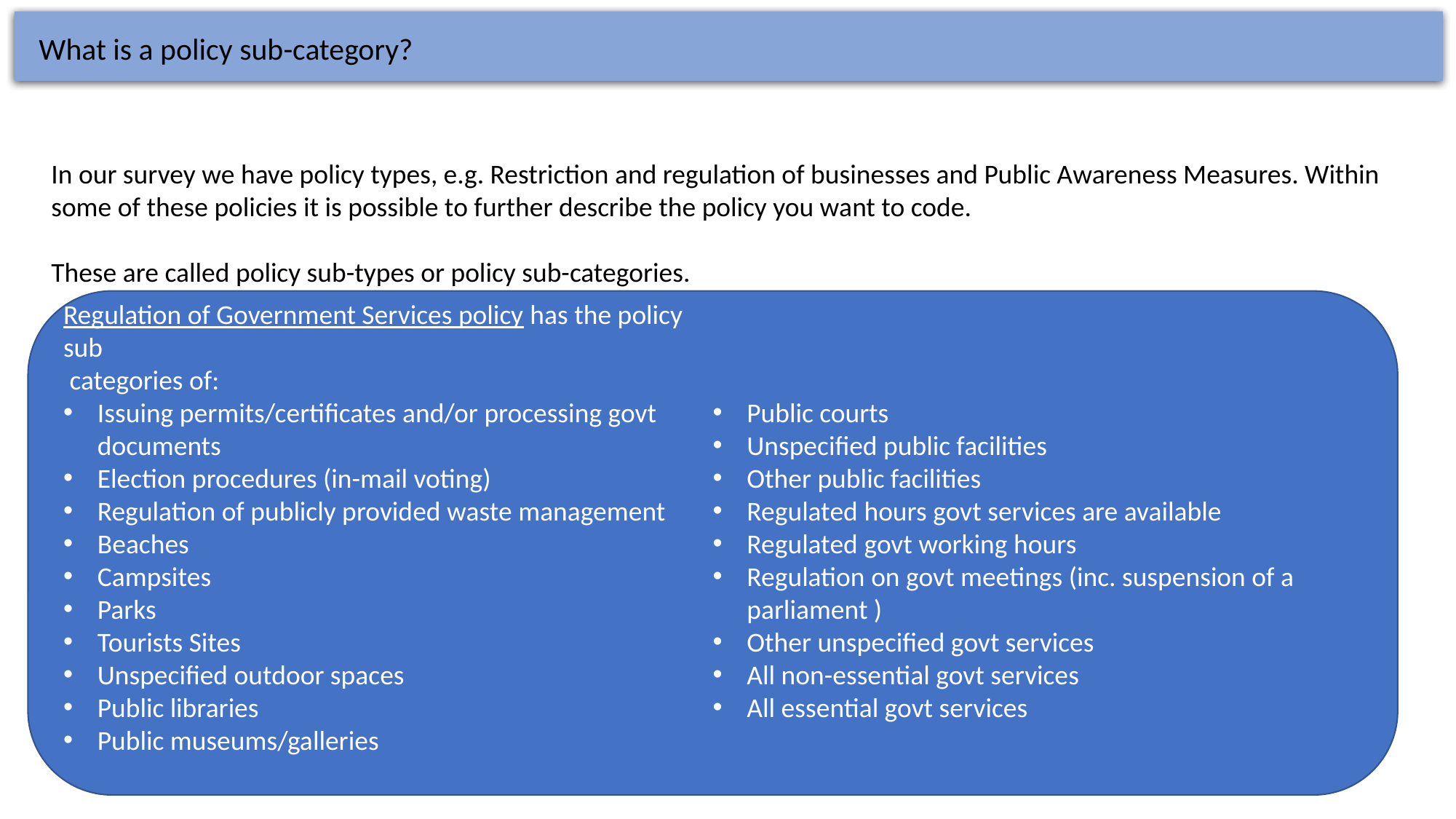

What is a policy sub-category?
In our survey we have policy types, e.g. Restriction and regulation of businesses and Public Awareness Measures. Within some of these policies it is possible to further describe the policy you want to code.

These are called policy sub-types or policy sub-categories.

Regulation of Government Services policy has the policy sub
 categories of:
Issuing permits/certificates and/or processing govt documents
Election procedures (in-mail voting)
Regulation of publicly provided waste management
Beaches
Campsites
Parks
Tourists Sites
Unspecified outdoor spaces
Public libraries
Public museums/galleries

Public courts
Unspecified public facilities
Other public facilities
Regulated hours govt services are available
Regulated govt working hours
Regulation on govt meetings (inc. suspension of a parliament )
Other unspecified govt services
All non-essential govt services
All essential govt services